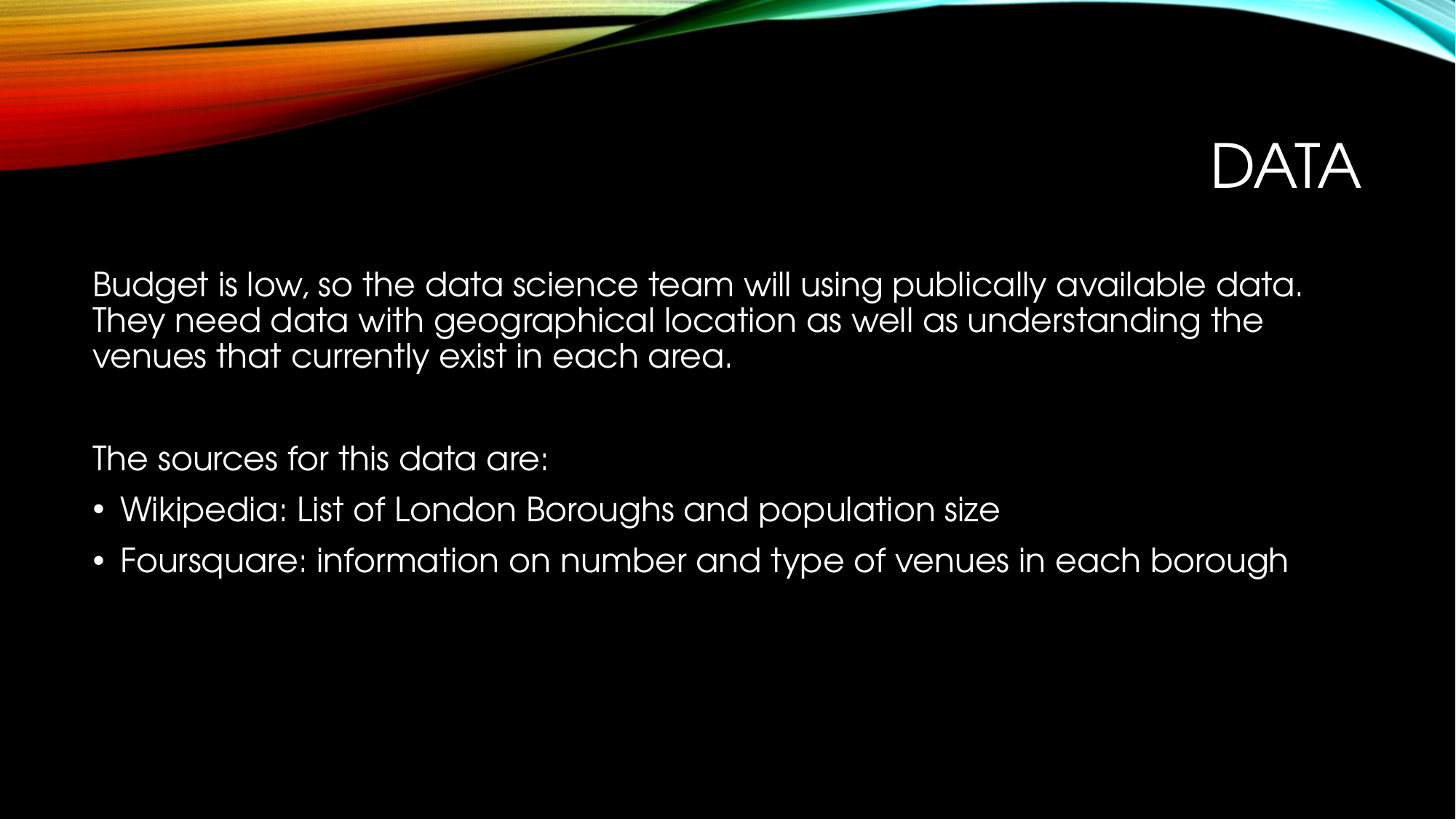

# Data
Budget is low, so the data science team will using publically available data. They need data with geographical location as well as understanding the venues that currently exist in each area.

The sources for this data are:
Wikipedia: List of London Boroughs and population size
Foursquare: information on number and type of venues in each borough